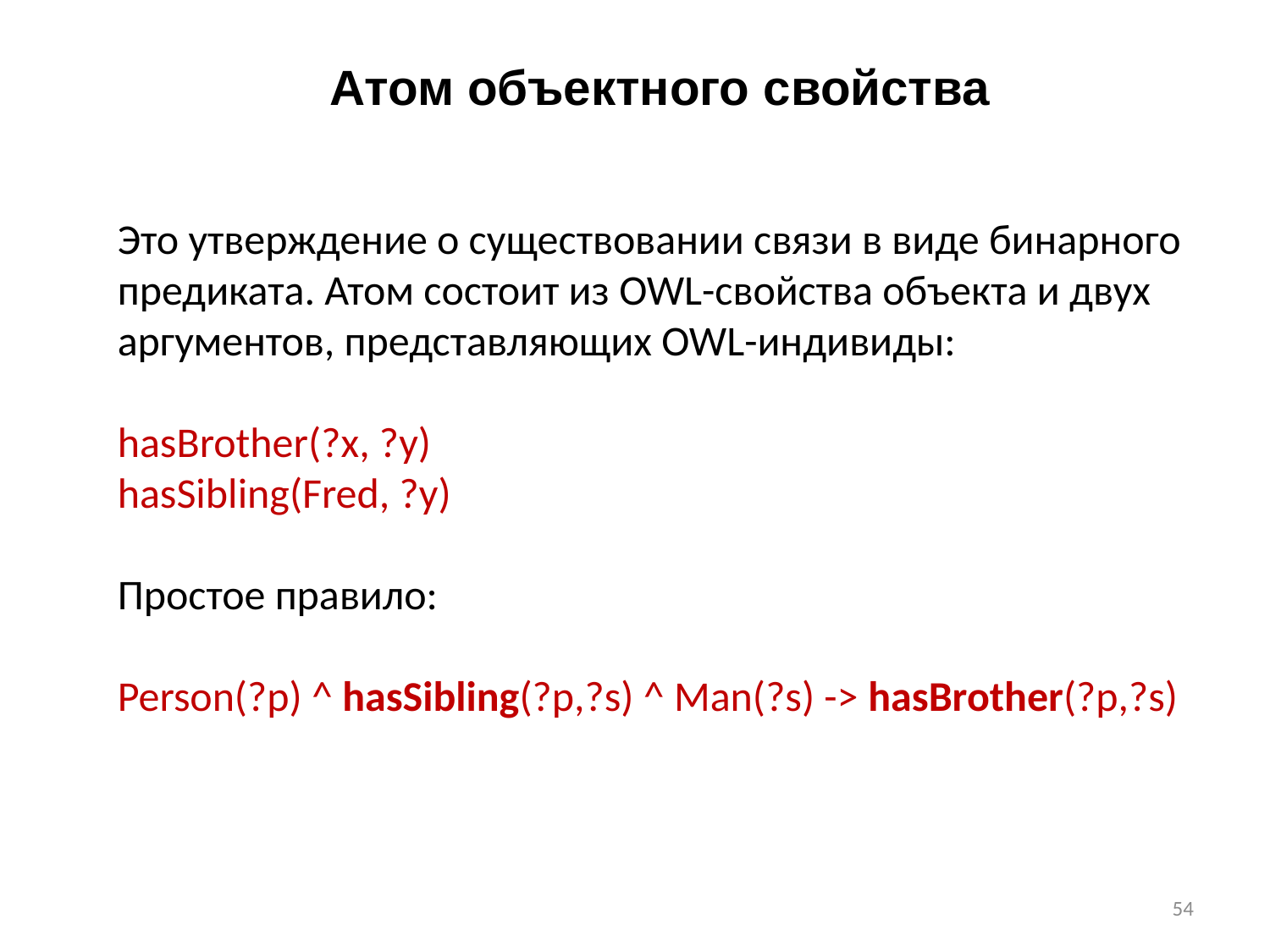

Атом объектного свойства
Это утверждение о существовании связи в виде бинарного предиката. Атом состоит из OWL-свойства объекта и двух аргументов, представляющих OWL-индивиды:

hasBrother(?x, ?y)
hasSibling(Fred, ?y)

Простое правило:

Person(?p) ^ hasSibling(?p,?s) ^ Man(?s) -> hasBrother(?p,?s)
54